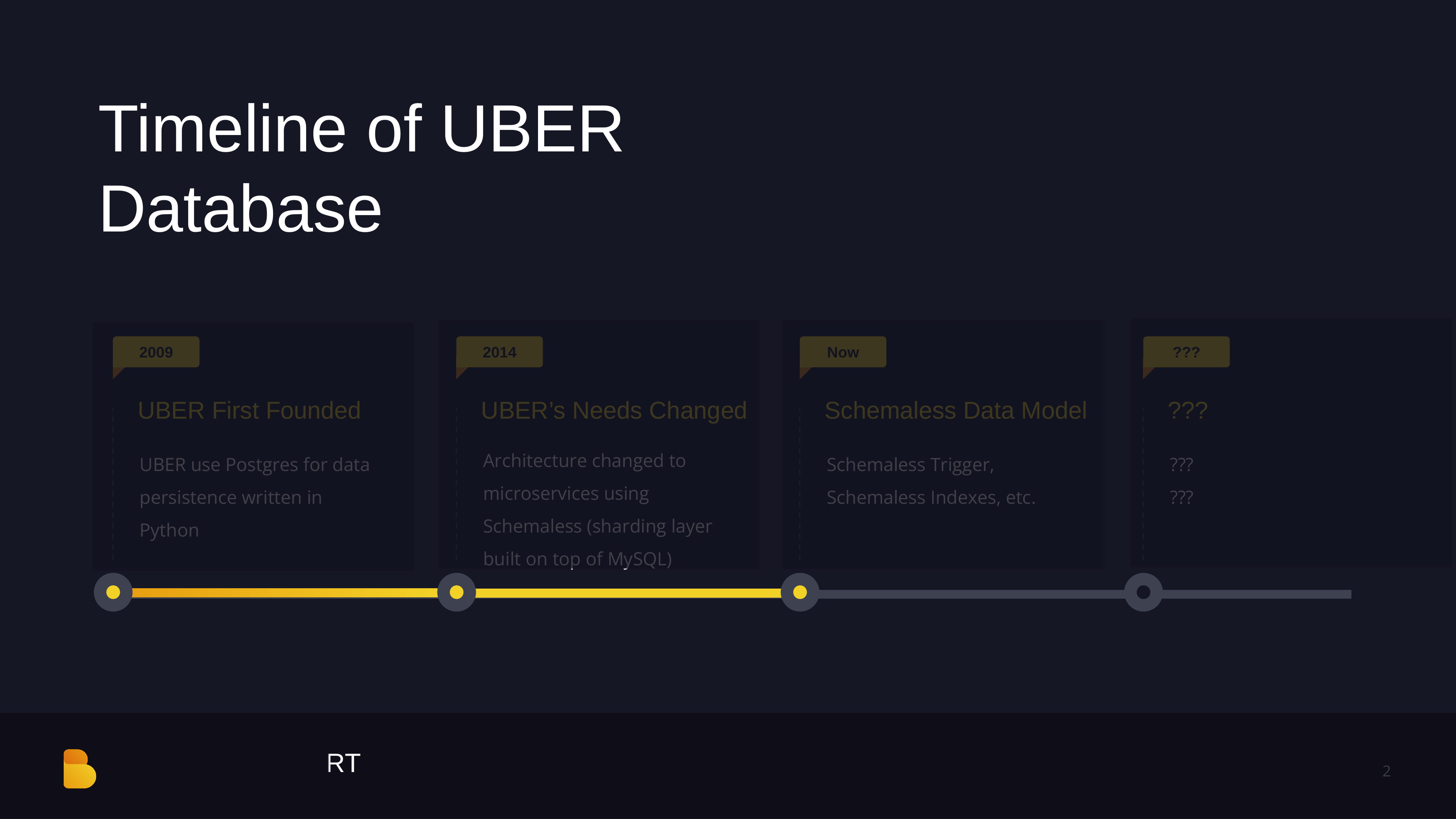

Timeline of UBER Database

2009

2014

Now

???

UBER First Founded
UBER use Postgres for data persistence written in Python
UBER’s Needs Changed
Architecture changed to microservices using Schemaless (sharding layer built on top of MySQL)
Schemaless Data Model
Schemaless Trigger, Schemaless Indexes, etc.
???
???
???

2